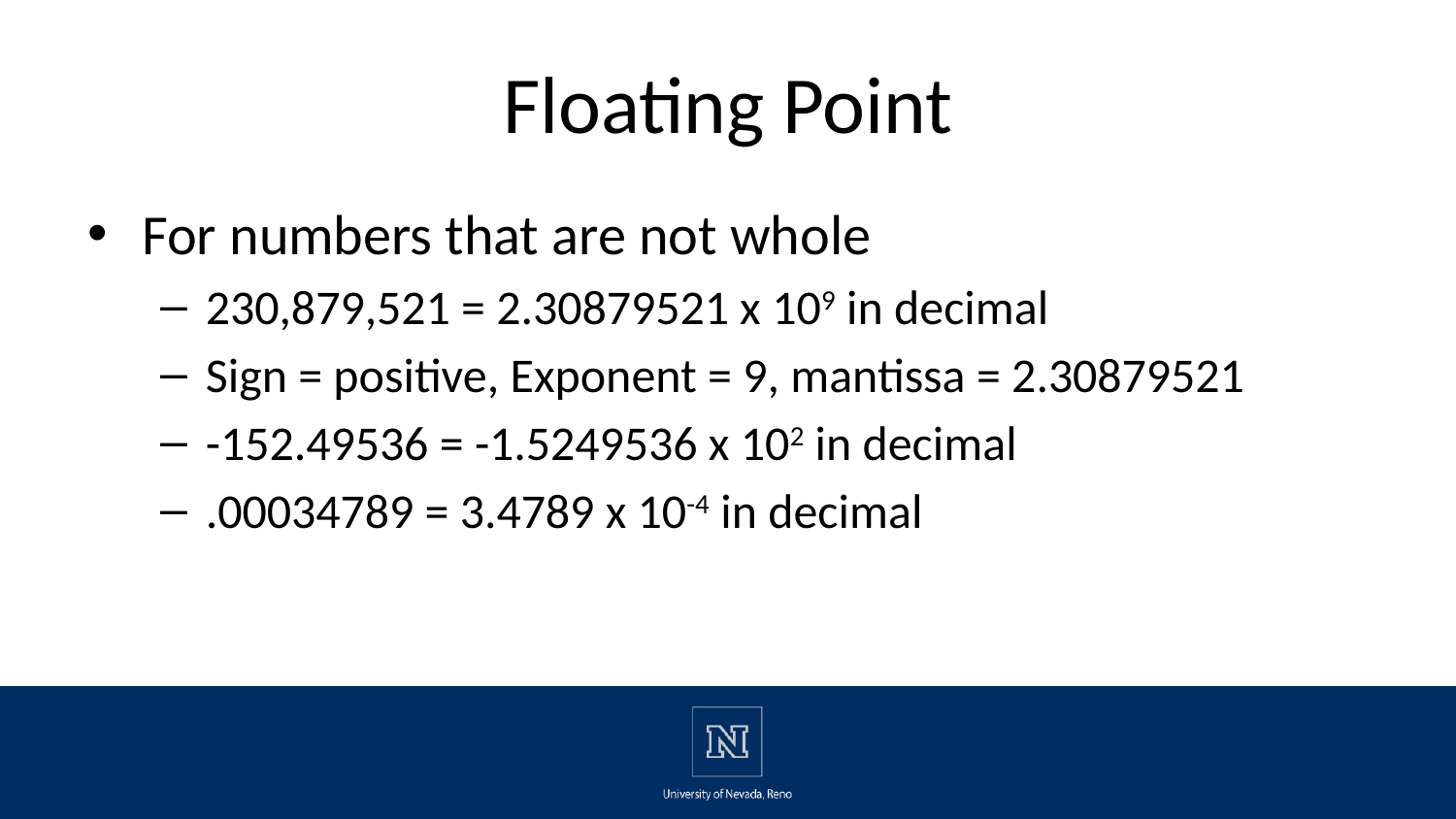

# Floating Point
For numbers that are not whole
230,879,521 = 2.30879521 x 109 in decimal
Sign = positive, Exponent = 9, mantissa = 2.30879521
-152.49536 = -1.5249536 x 102 in decimal
.00034789 = 3.4789 x 10-4 in decimal